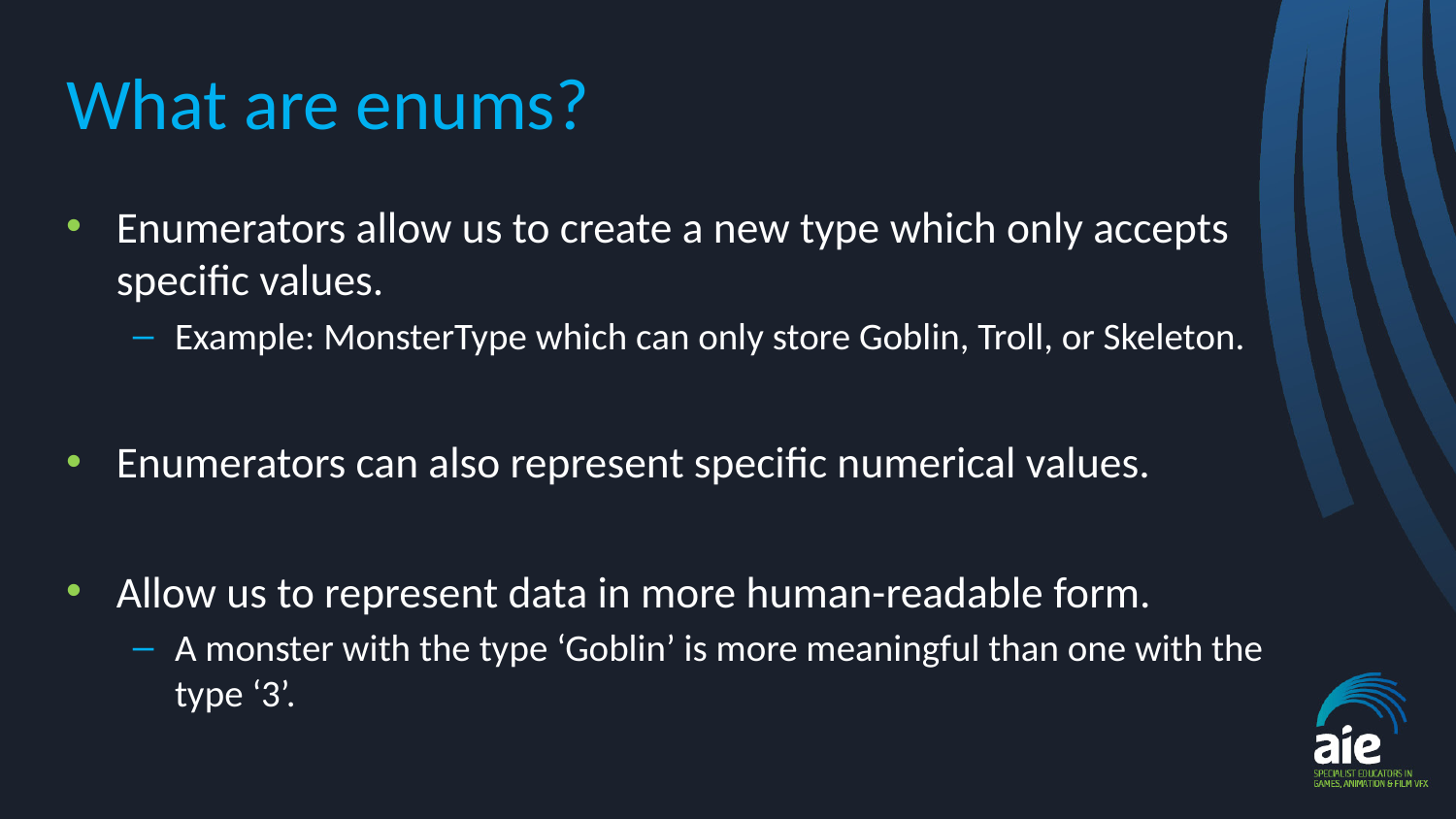

# What are enums?
Enumerators allow us to create a new type which only accepts specific values.
Example: MonsterType which can only store Goblin, Troll, or Skeleton.

Enumerators can also represent specific numerical values.

Allow us to represent data in more human-readable form.
A monster with the type ‘Goblin’ is more meaningful than one with the type ‘3’.